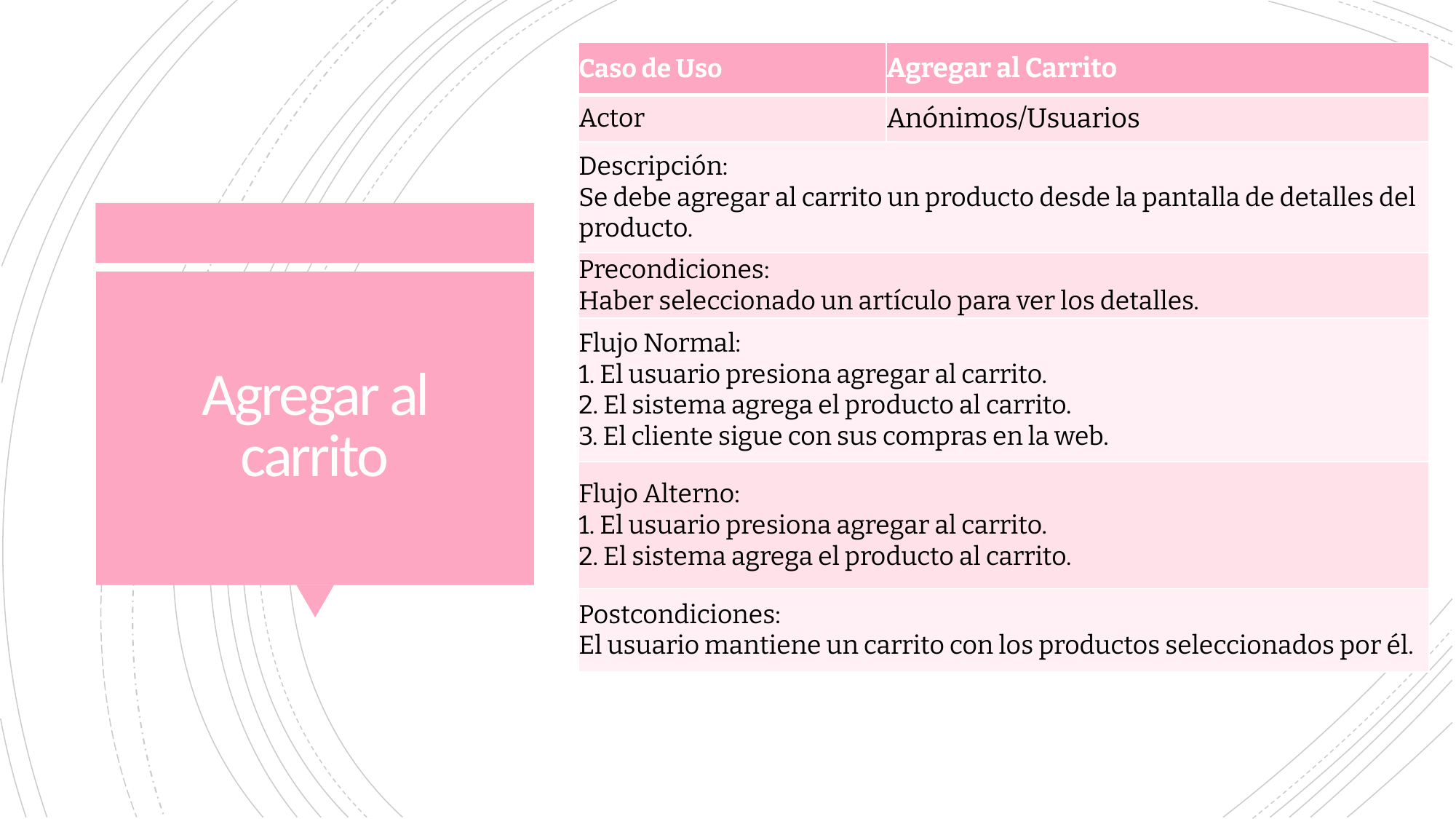

| Caso de Uso | Agregar al Carrito |
| --- | --- |
| Actor | Anónimos/Usuarios |
| Descripción: Se debe agregar al carrito un producto desde la pantalla de detalles del producto. |  |
| Precondiciones: Haber seleccionado un artículo para ver los detalles. |  |
| Flujo Normal: 1. El usuario presiona agregar al carrito. 2. El sistema agrega el producto al carrito. 3. El cliente sigue con sus compras en la web. |  |
| Flujo Alterno: 1. El usuario presiona agregar al carrito. 2. El sistema agrega el producto al carrito. |  |
| Postcondiciones: El usuario mantiene un carrito con los productos seleccionados por él. |  |
# Agregar al carrito